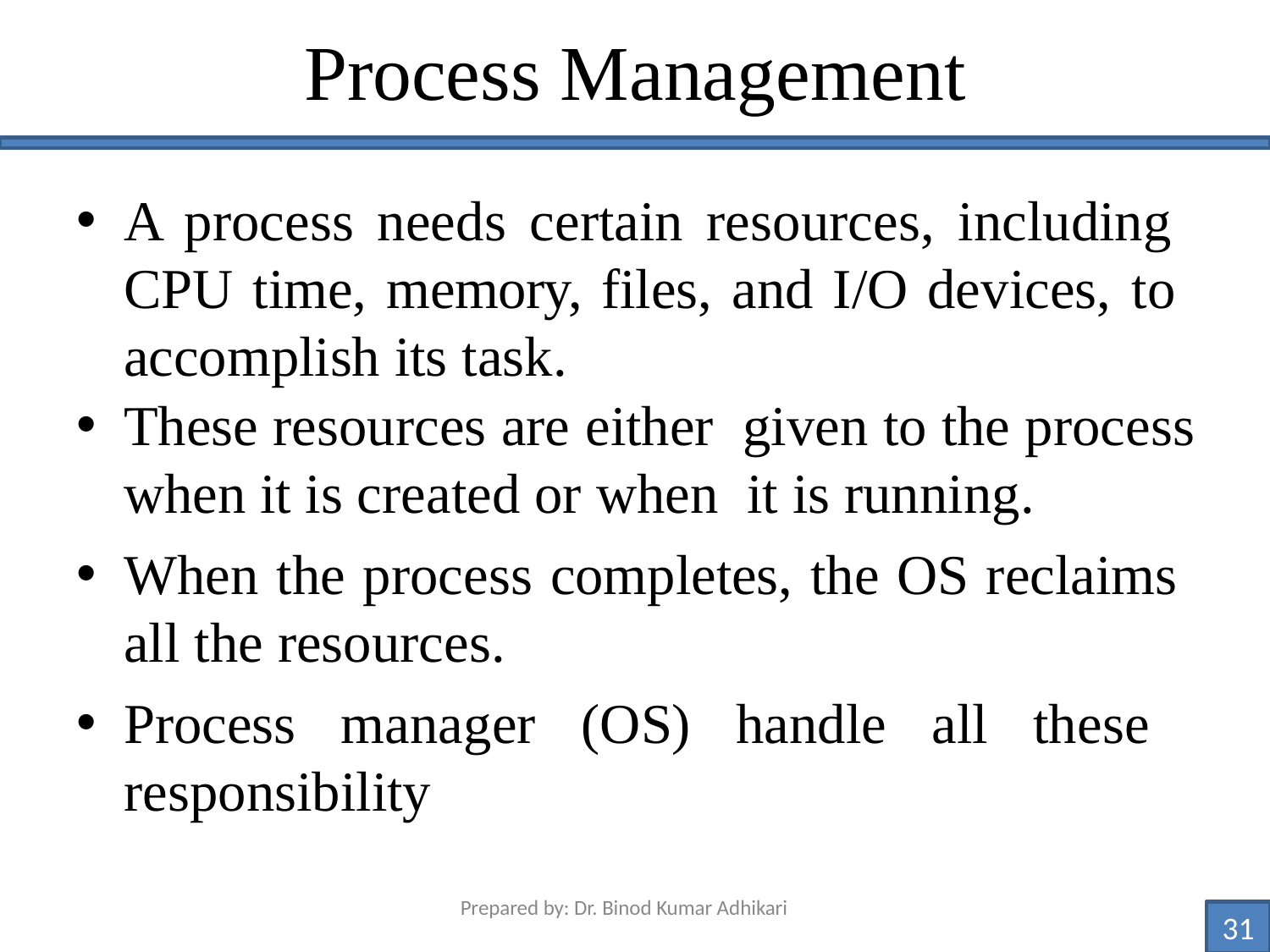

# Process Management
A process needs certain resources, including  CPU time, memory, files, and I/O devices, to  accomplish its task.
These resources are either  given to the process when it is created or when  it is running.
When the process completes, the OS reclaims  all the resources.
Process manager (OS) handle all these  responsibility
Prepared by: Dr. Binod Kumar Adhikari